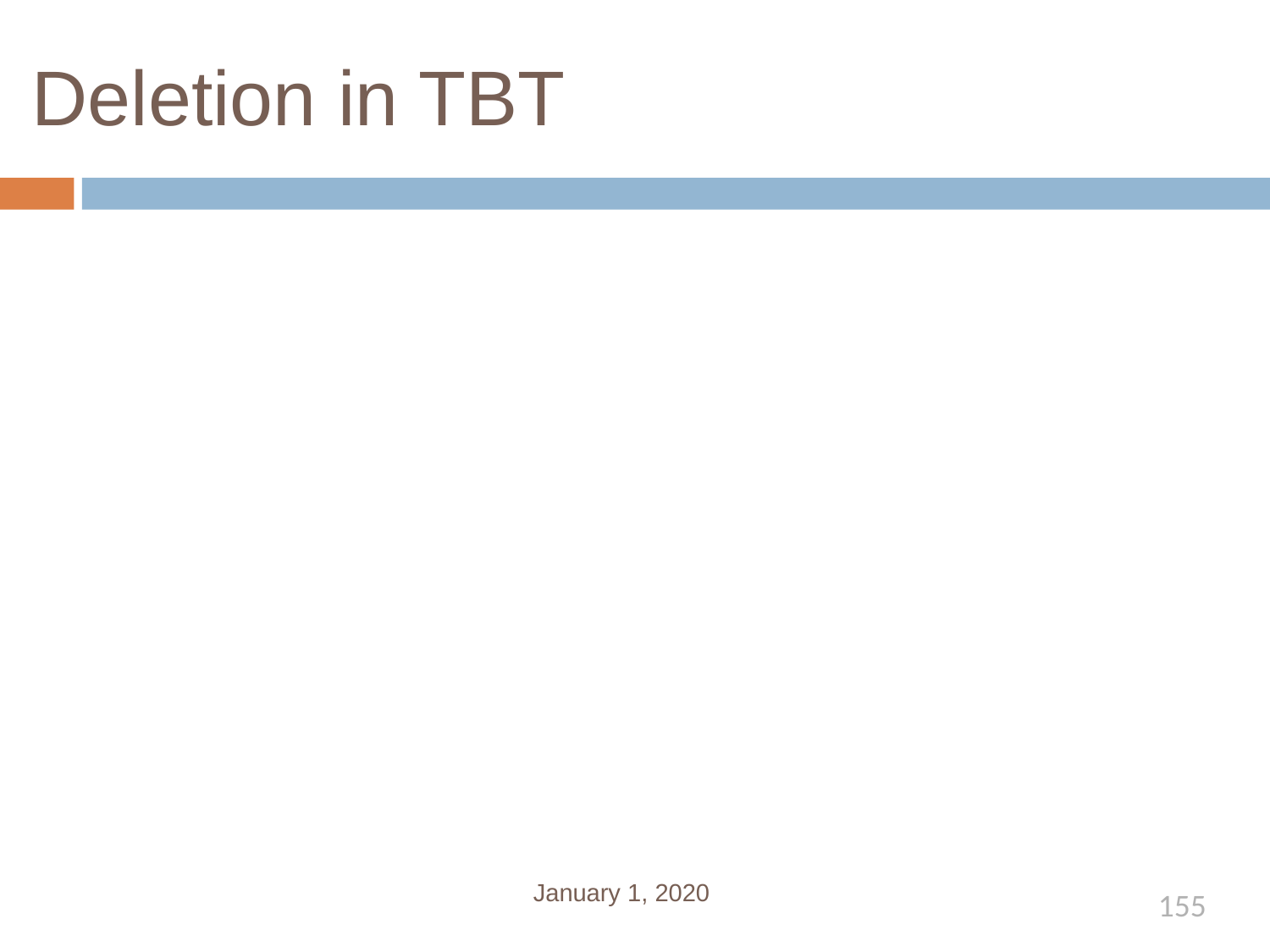

# Deletion in TBT
January 1, 2020
155